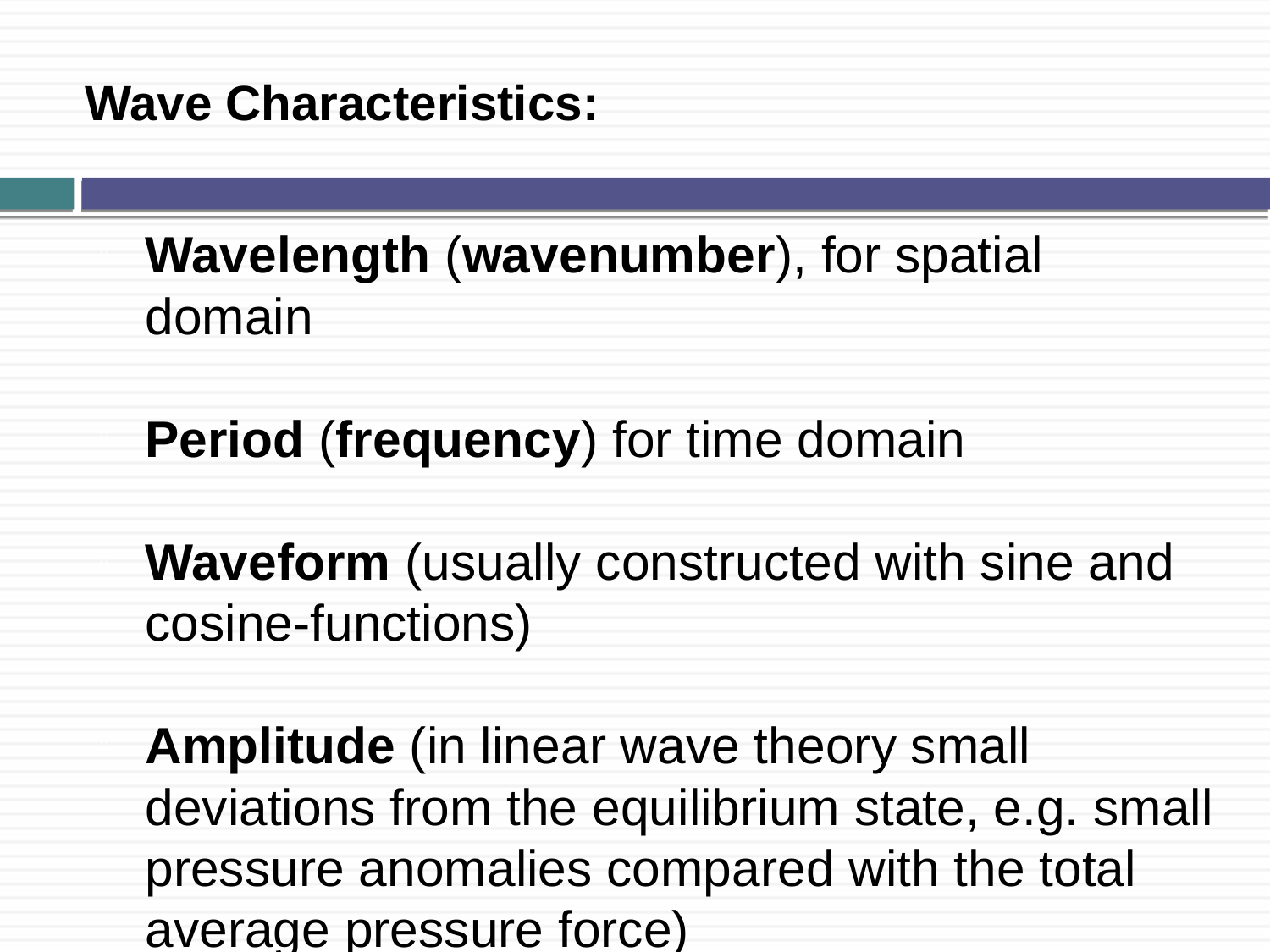

Wave Characteristics:
Wavelength (wavenumber), for spatial domain

Period (frequency) for time domain

Waveform (usually constructed with sine and cosine-functions)

Amplitude (in linear wave theory small deviations from the equilibrium state, e.g. small pressure anomalies compared with the total average pressure force)